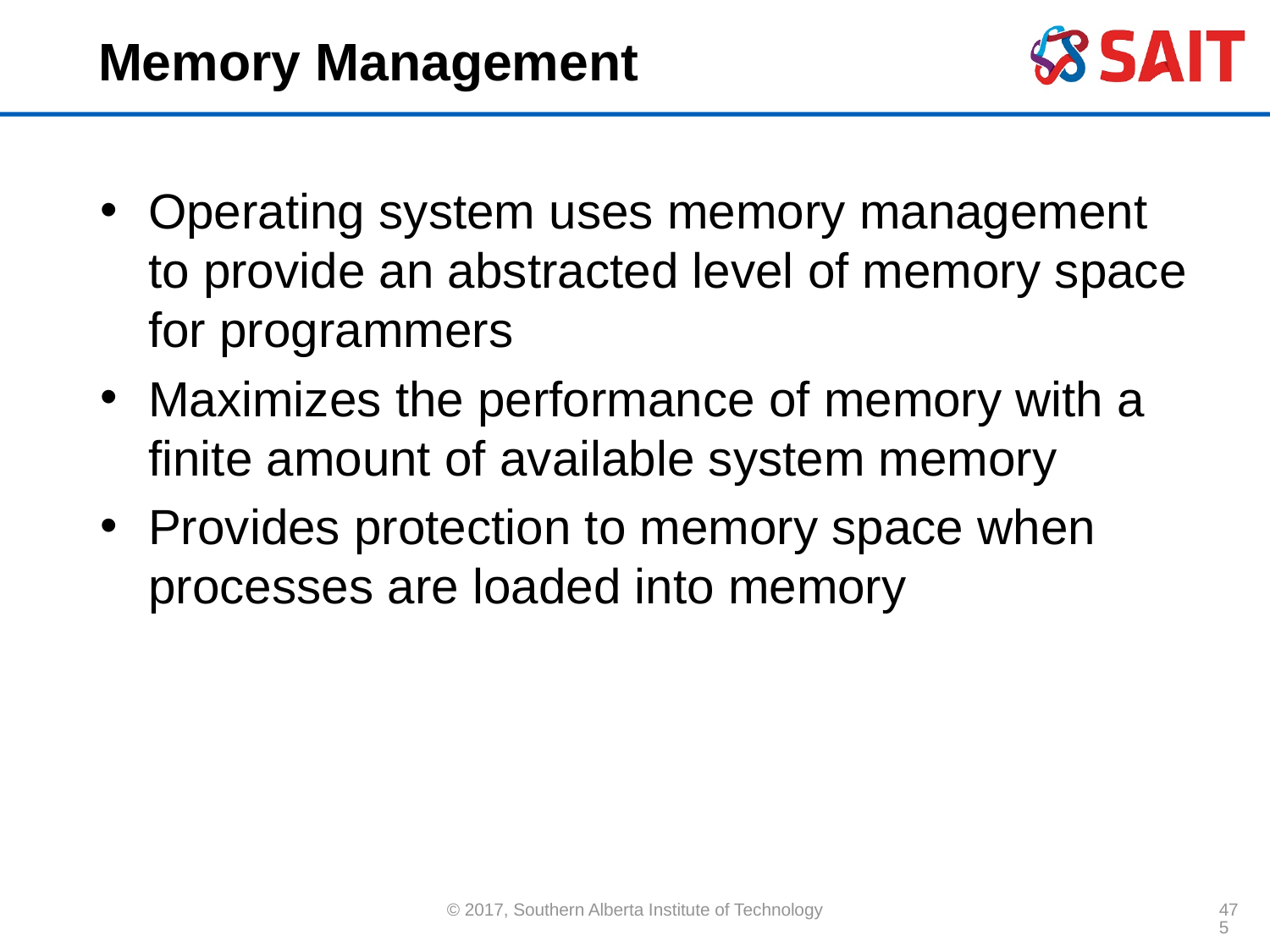

# Memory Management
Operating system uses memory management to provide an abstracted level of memory space for programmers
Maximizes the performance of memory with a finite amount of available system memory
Provides protection to memory space when processes are loaded into memory